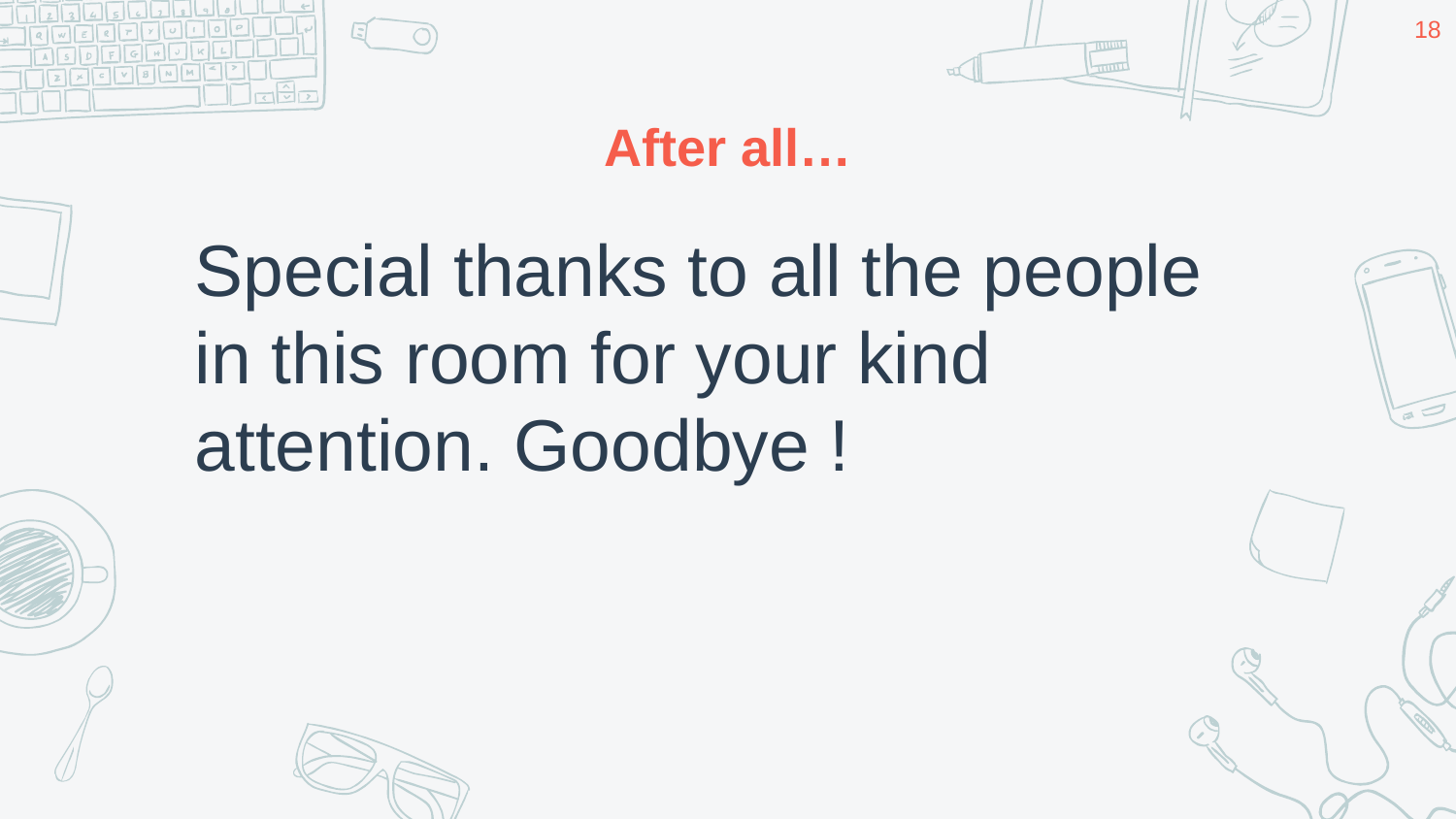

18
# After all…
Special thanks to all the people in this room for your kind attention. Goodbye !